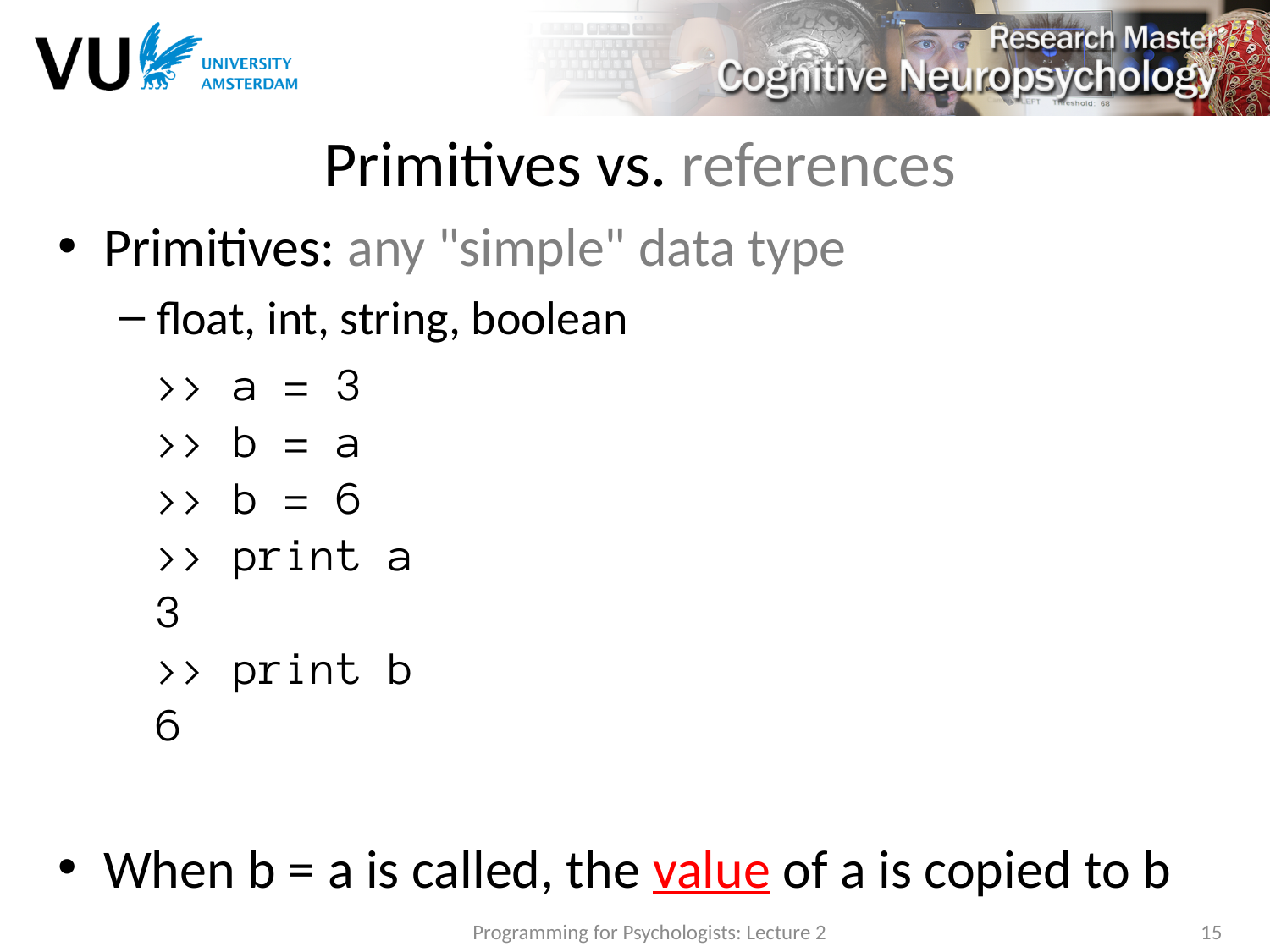

# Primitives vs. references
Primitives: any "simple" data type
float, int, string, boolean
	>> a = 3
>> b = a
>> b = 6
>> print a
3
>> print b
6

When b = a is called, the value of a is copied to b
Programming for Psychologists: Lecture 2
15